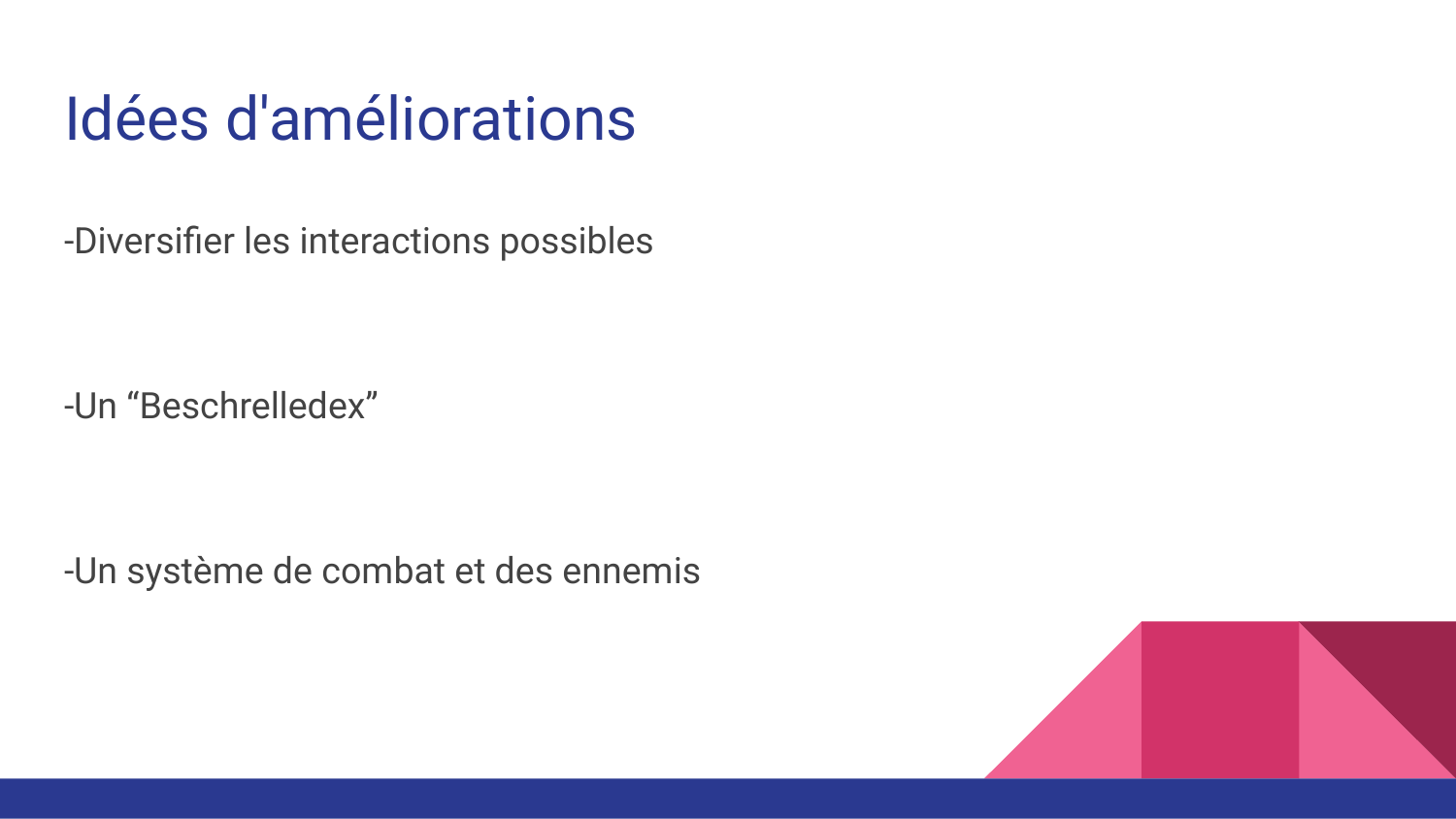

# Idées d'améliorations
-Diversifier les interactions possibles

-Un “Beschrelledex”

-Un système de combat et des ennemis